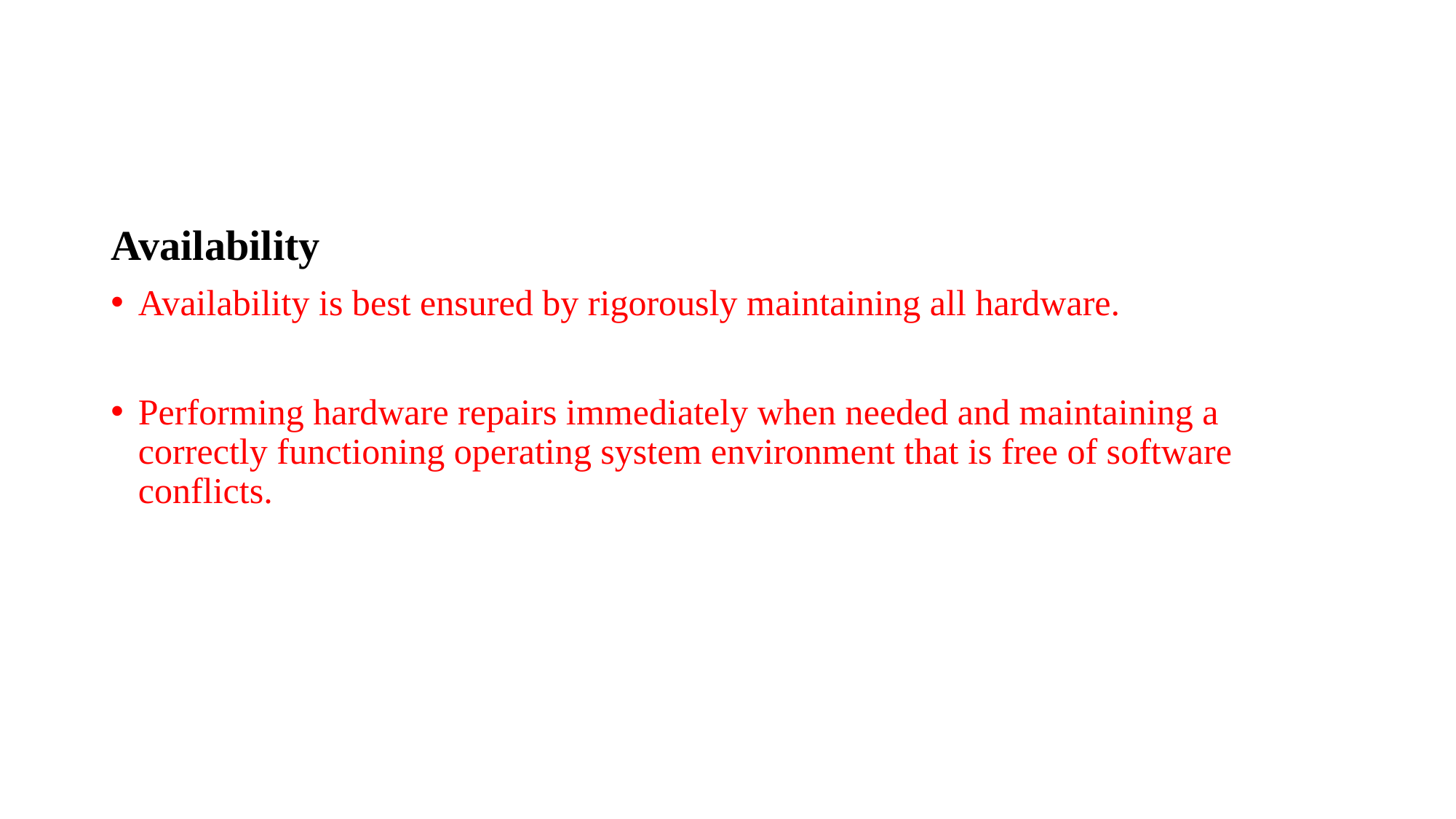

#
Availability
Availability is best ensured by rigorously maintaining all hardware.

Performing hardware repairs immediately when needed and maintaining a correctly functioning operating system environment that is free of software conflicts.